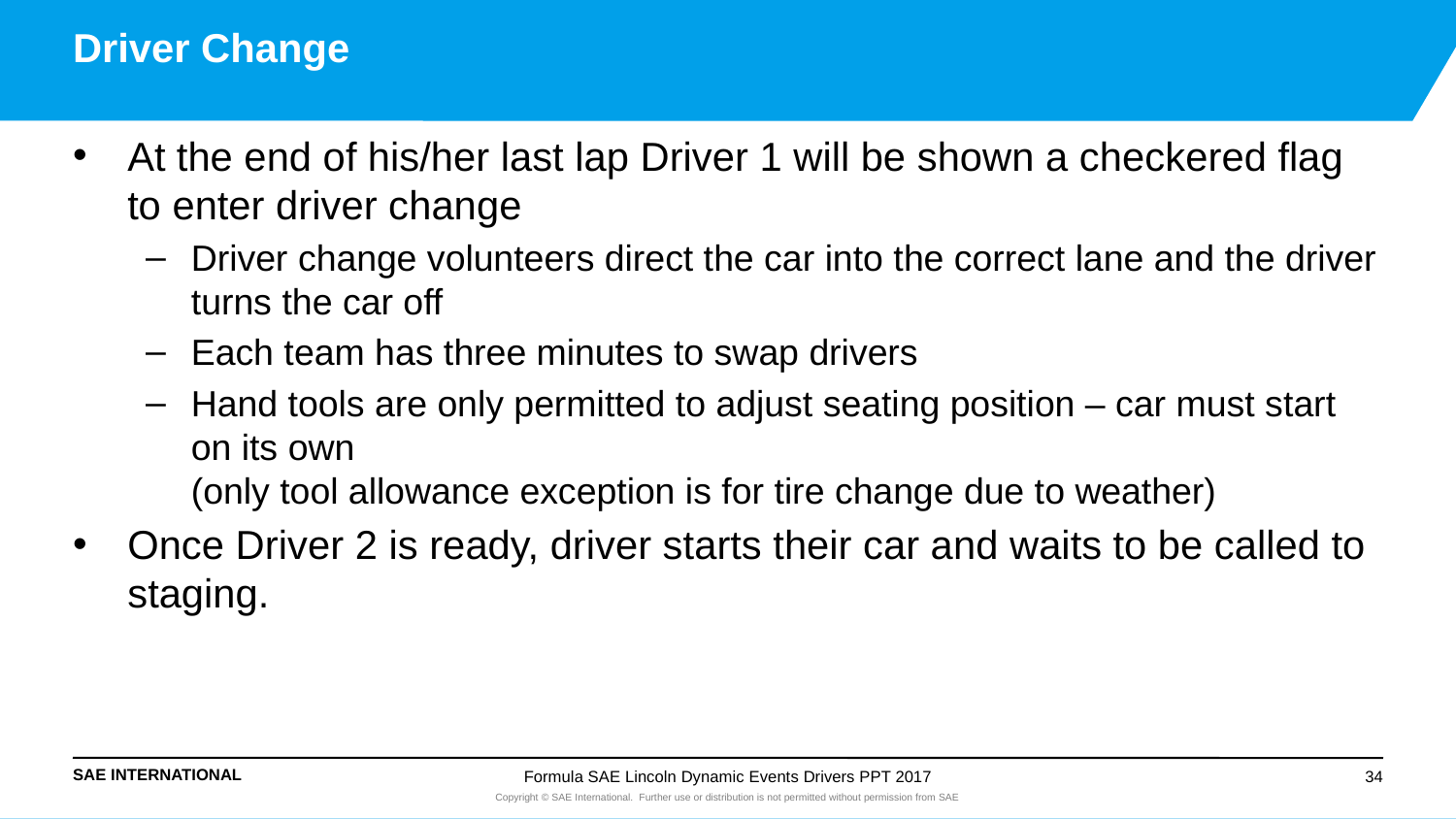

# Driver Change
At the end of his/her last lap Driver 1 will be shown a checkered flag to enter driver change
Driver change volunteers direct the car into the correct lane and the driver turns the car off
Each team has three minutes to swap drivers
Hand tools are only permitted to adjust seating position – car must start on its own
(only tool allowance exception is for tire change due to weather)
Once Driver 2 is ready, driver starts their car and waits to be called to staging.

Formula SAE Lincoln Dynamic Events Drivers PPT 2017
34